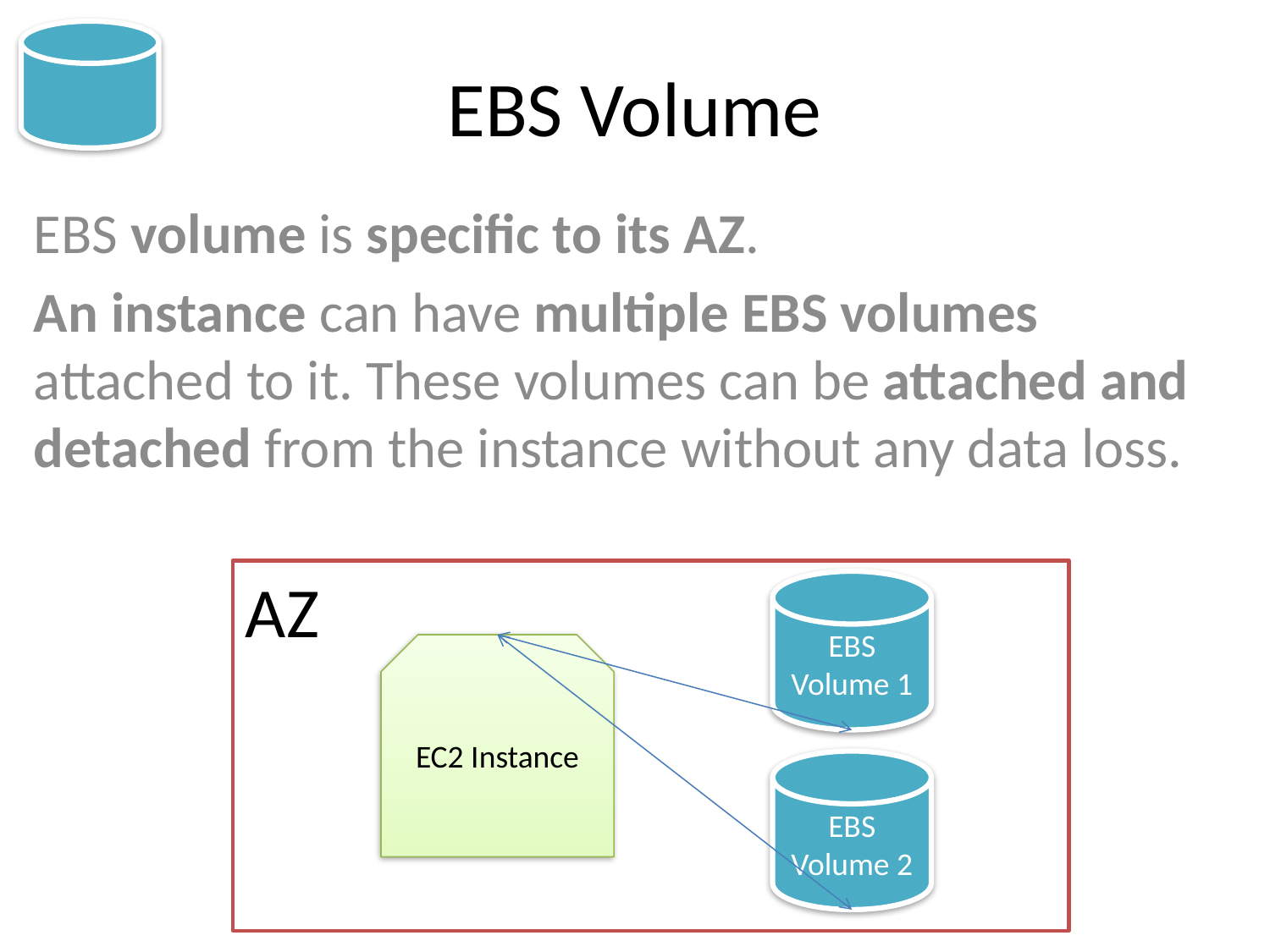

# EBS Volume
EBS volume is specific to its AZ.
An instance can have multiple EBS volumes attached to it. These volumes can be attached and detached from the instance without any data loss.

AZ
EBS Volume 1
EC2 Instance
EBS Volume 2